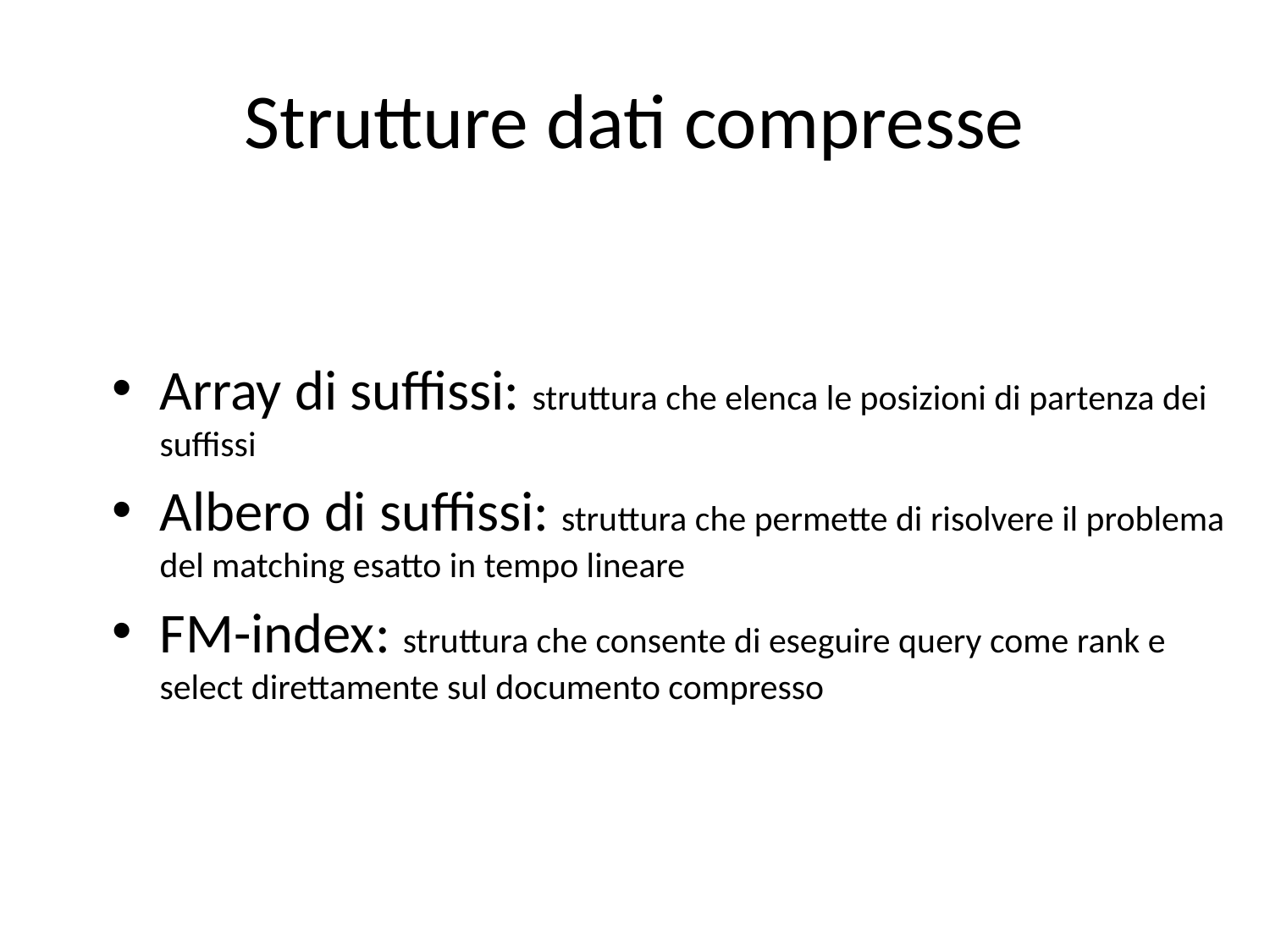

# Strutture dati compresse
Array di suffissi: struttura che elenca le posizioni di partenza dei suffissi
Albero di suffissi: struttura che permette di risolvere il problema del matching esatto in tempo lineare
FM-index: struttura che consente di eseguire query come rank e select direttamente sul documento compresso